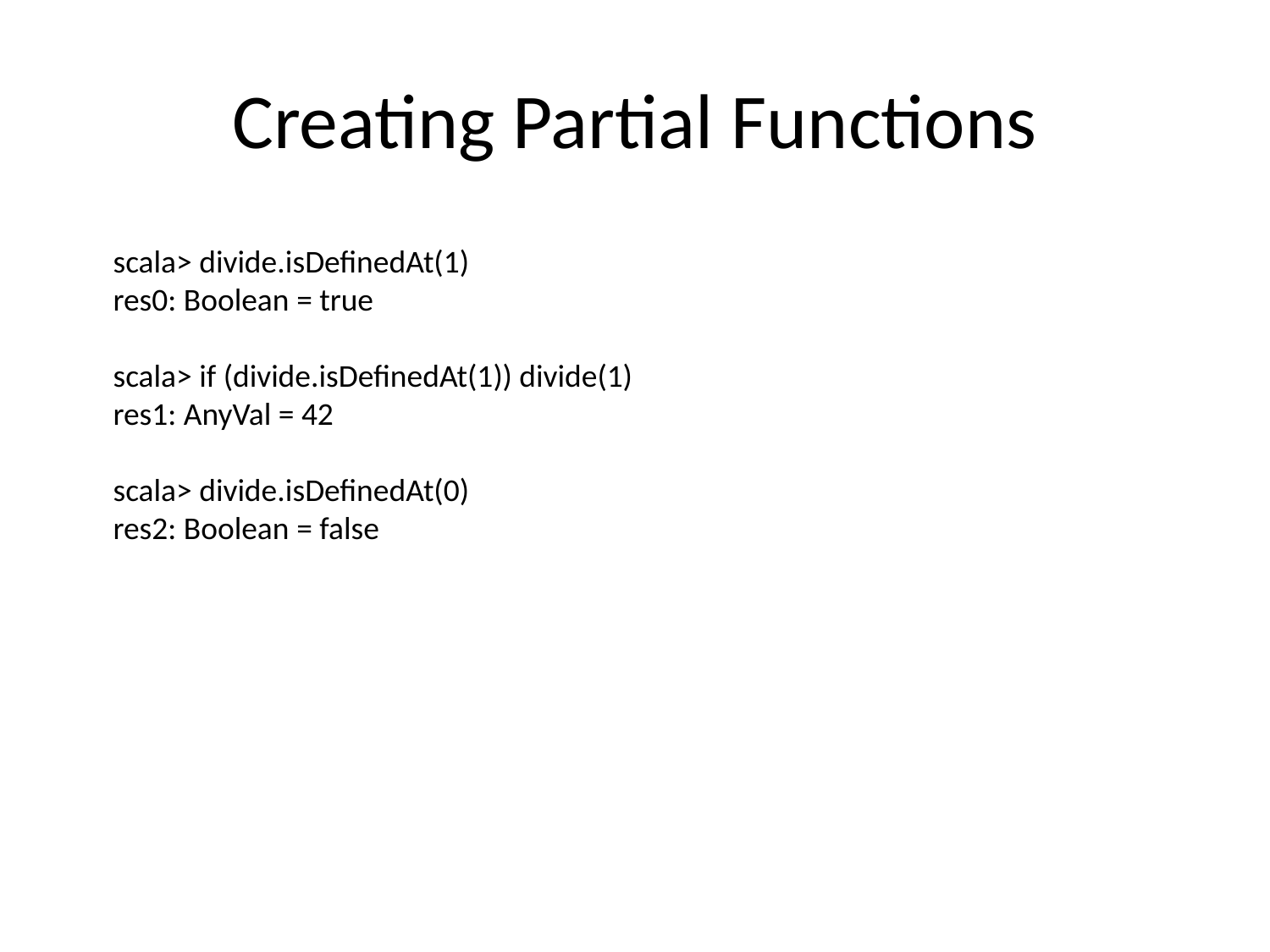

# Creating Partial Functions

scala> divide.isDefinedAt(1)
res0: Boolean = true

scala> if (divide.isDefinedAt(1)) divide(1)
res1: AnyVal = 42

scala> divide.isDefinedAt(0)
res2: Boolean = false